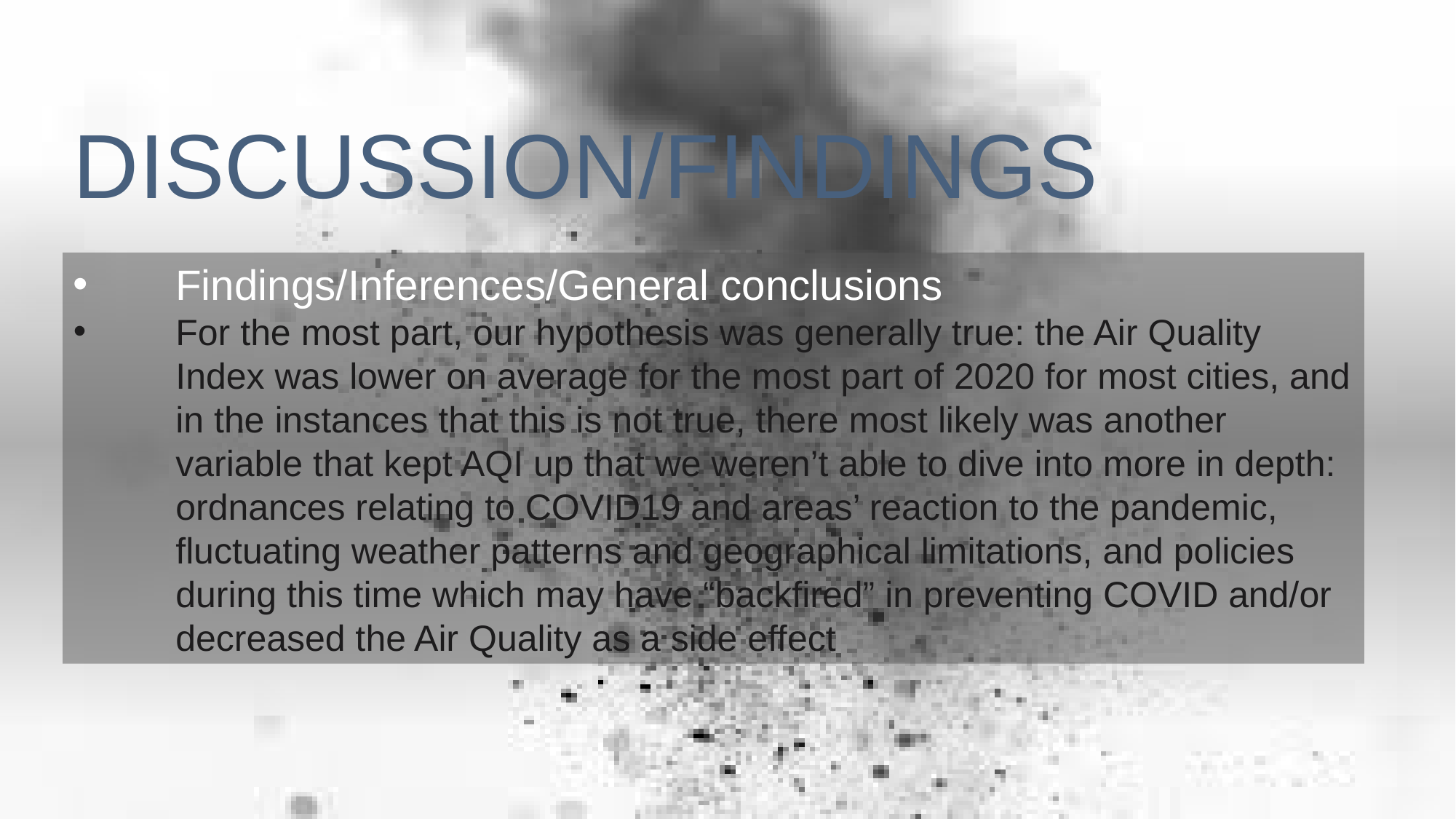

DISCUSSION/FINDINGS

Findings/Inferences/General conclusions
For the most part, our hypothesis was generally true: the Air Quality Index was lower on average for the most part of 2020 for most cities, and in the instances that this is not true, there most likely was another variable that kept AQI up that we weren’t able to dive into more in depth: ordnances relating to COVID19 and areas’ reaction to the pandemic, fluctuating weather patterns and geographical limitations, and policies during this time which may have “backfired” in preventing COVID and/or decreased the Air Quality as a side effect